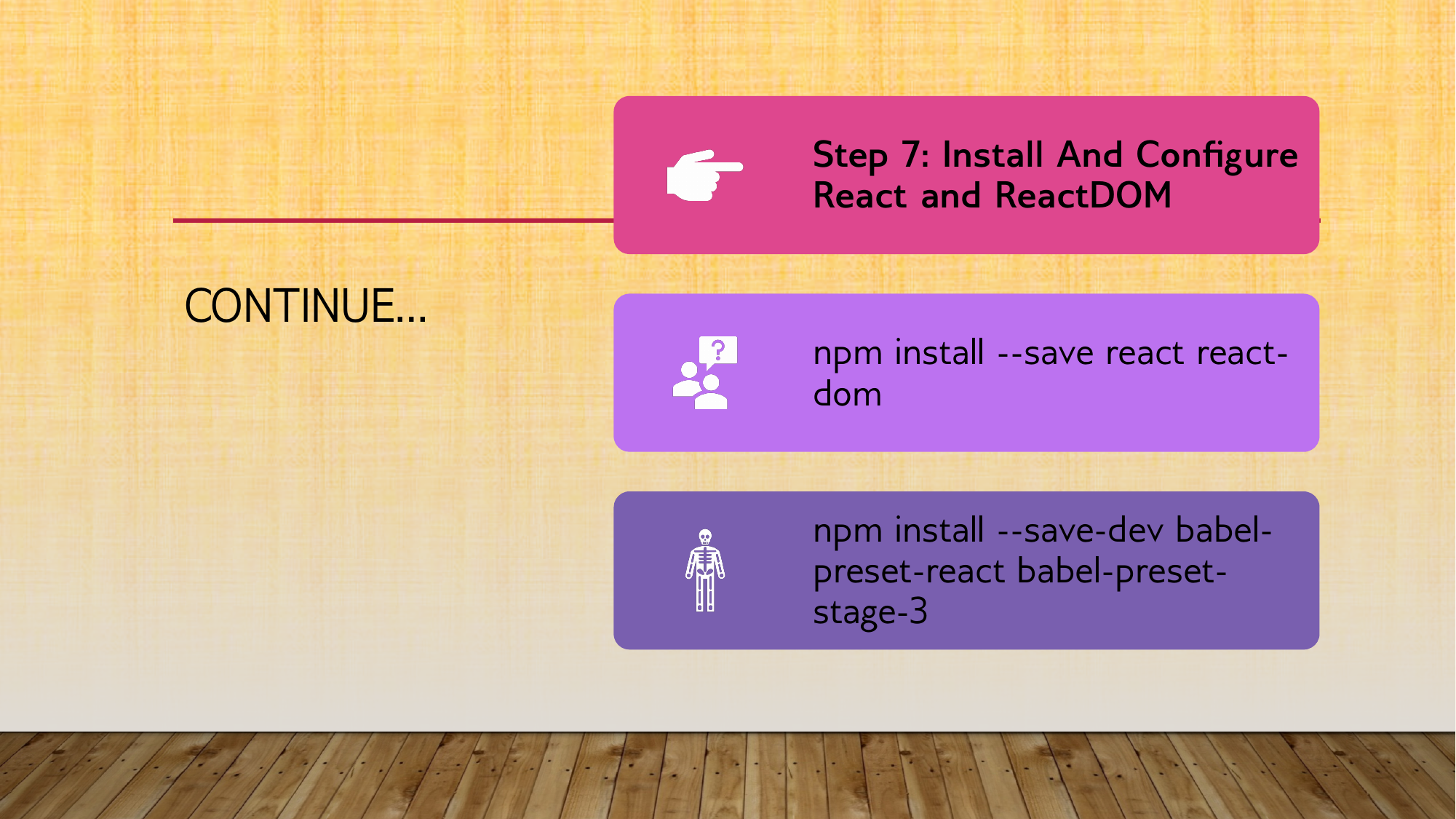

Step 7: Install And Configure React and ReactDOM
npm install --save react react-dom
npm install --save-dev babel-preset-react babel-preset-stage-3
# Continue…